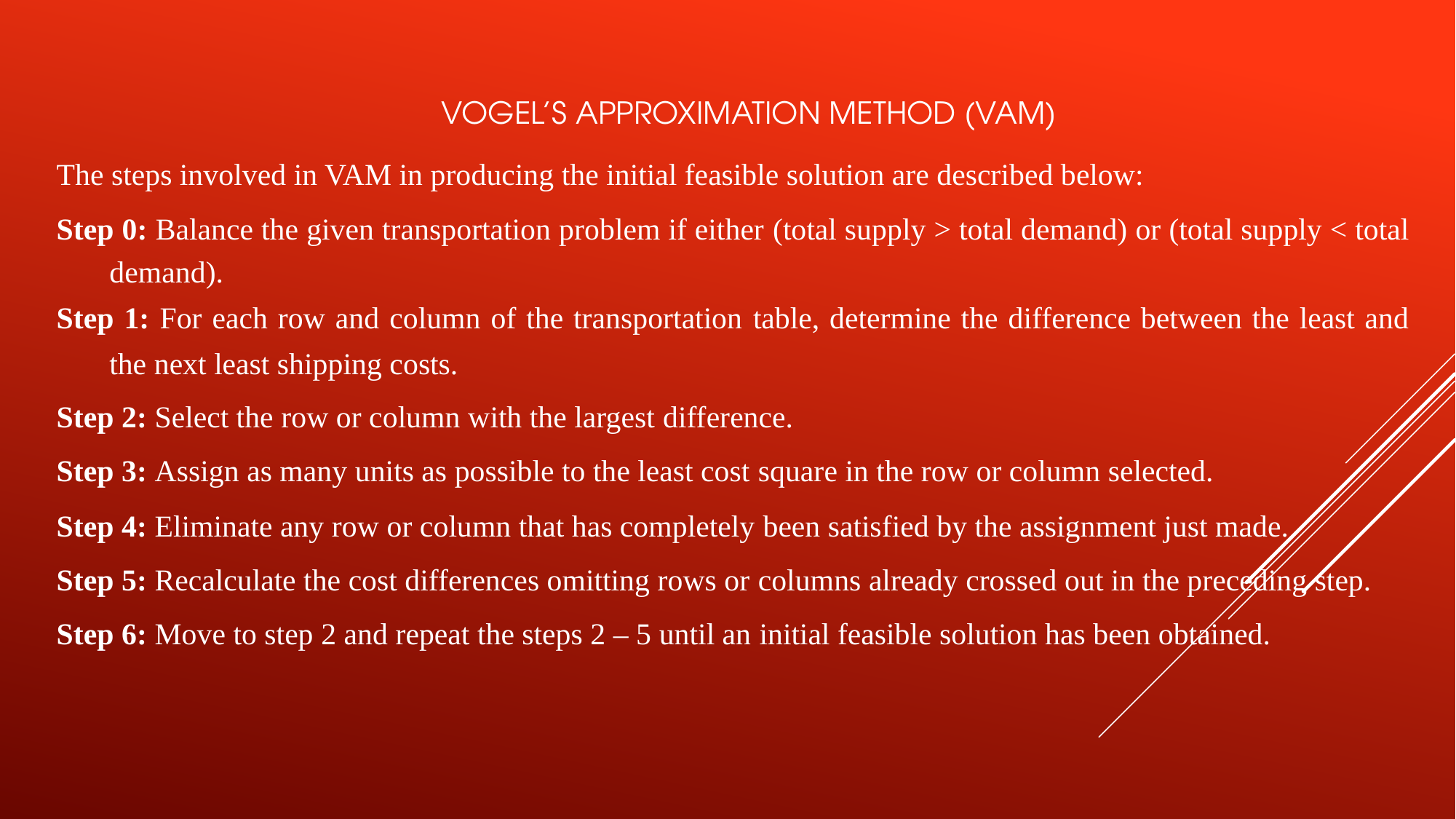

VOGEL’S APPROXIMATION METHOD (VAM)

The steps involved in VAM in producing the initial feasible solution are described below:

Step 0: Balance the given transportation problem if either (total supply > total demand) or (total supply < total demand).

Step 1: For each row and column of the transportation table, determine the difference between the least and the next least shipping costs.

Step 2: Select the row or column with the largest difference.

Step 3: Assign as many units as possible to the least cost square in the row or column selected.

Step 4: Eliminate any row or column that has completely been satisfied by the assignment just made.

Step 5: Recalculate the cost differences omitting rows or columns already crossed out in the preceding step.

Step 6: Move to step 2 and repeat the steps 2 – 5 until an initial feasible solution has been obtained.